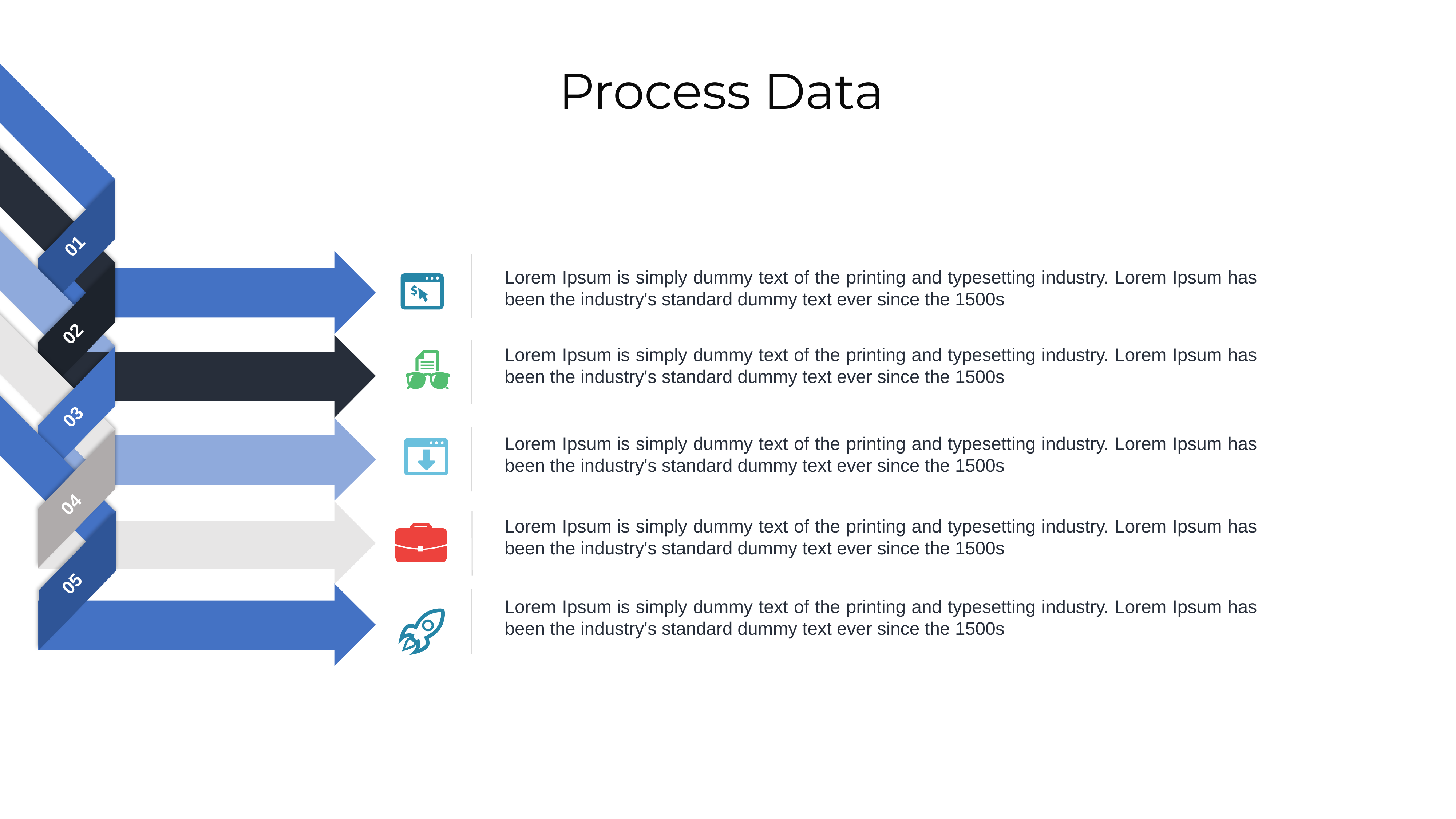

36

# Process Data

01

Lorem Ipsum is simply dummy text of the printing and typesetting industry. Lorem Ipsum has been the industry's standard dummy text ever since the 1500s

02

Lorem Ipsum is simply dummy text of the printing and typesetting industry. Lorem Ipsum has been the industry's standard dummy text ever since the 1500s

03

Lorem Ipsum is simply dummy text of the printing and typesetting industry. Lorem Ipsum has been the industry's standard dummy text ever since the 1500s

04

Lorem Ipsum is simply dummy text of the printing and typesetting industry. Lorem Ipsum has been the industry's standard dummy text ever since the 1500s

05

Lorem Ipsum is simply dummy text of the printing and typesetting industry. Lorem Ipsum has been the industry's standard dummy text ever since the 1500s